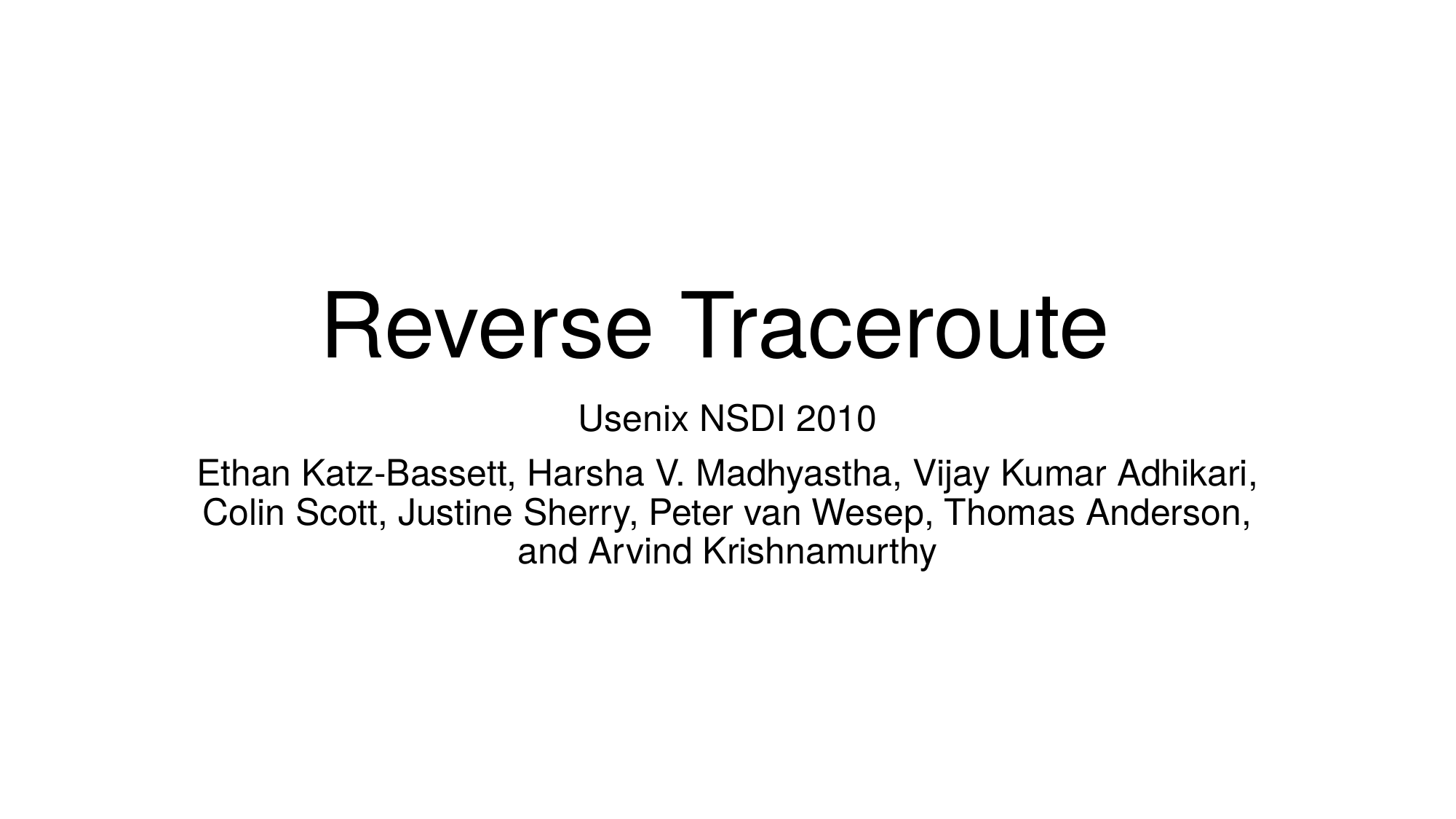

# Reverse Traceroute
Usenix NSDI 2010
Ethan Katz-Bassett, Harsha V. Madhyastha, Vijay Kumar Adhikari, Colin Scott, Justine Sherry, Peter van Wesep, Thomas Anderson, and Arvind Krishnamurthy